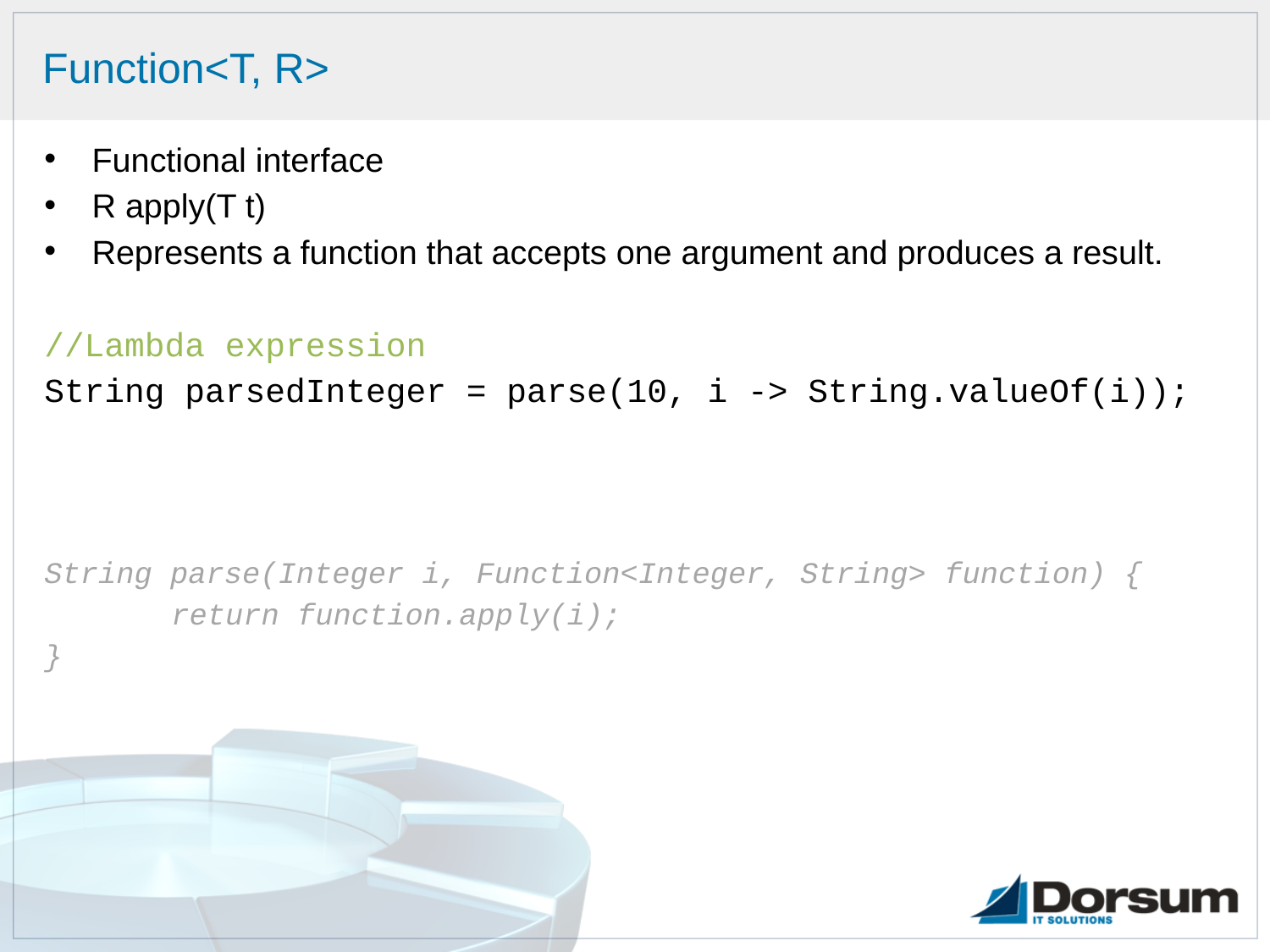

# Function<T, R>
Functional interface
R apply(T t)
Represents a function that accepts one argument and produces a result.

//Lambda expression
String parsedInteger = parse(10, i -> String.valueOf(i));

String parse(Integer i, Function<Integer, String> function) {
	return function.apply(i);
}